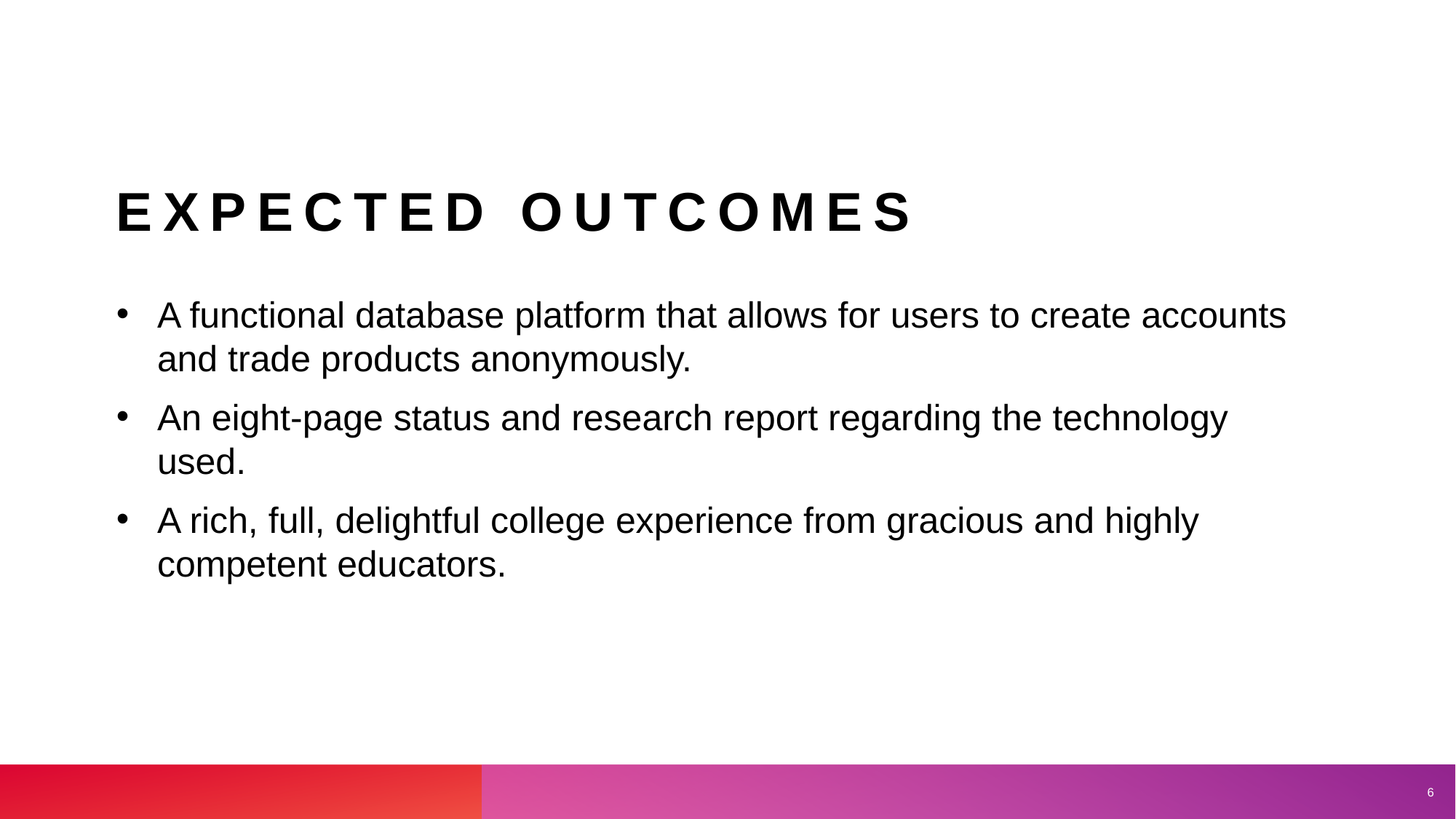

# Expected outcomes
A functional database platform that allows for users to create accounts and trade products anonymously.
An eight-page status and research report regarding the technology used.
A rich, full, delightful college experience from gracious and highly competent educators.

6